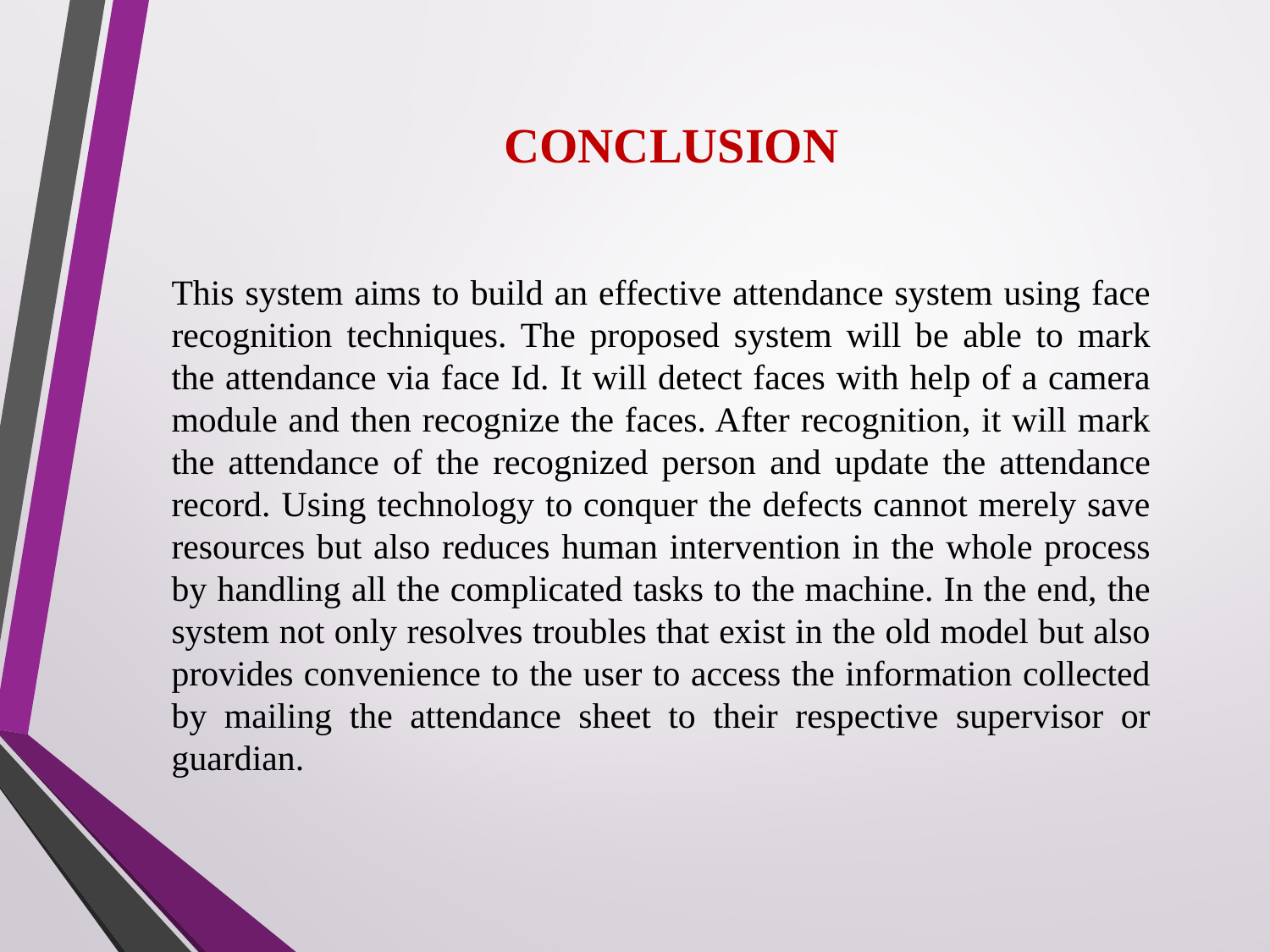

# CONCLUSION
This system aims to build an effective attendance system using face recognition techniques. The proposed system will be able to mark the attendance via face Id. It will detect faces with help of a camera module and then recognize the faces. After recognition, it will mark the attendance of the recognized person and update the attendance record. Using technology to conquer the defects cannot merely save resources but also reduces human intervention in the whole process by handling all the complicated tasks to the machine. In the end, the system not only resolves troubles that exist in the old model but also provides convenience to the user to access the information collected by mailing the attendance sheet to their respective supervisor or guardian.